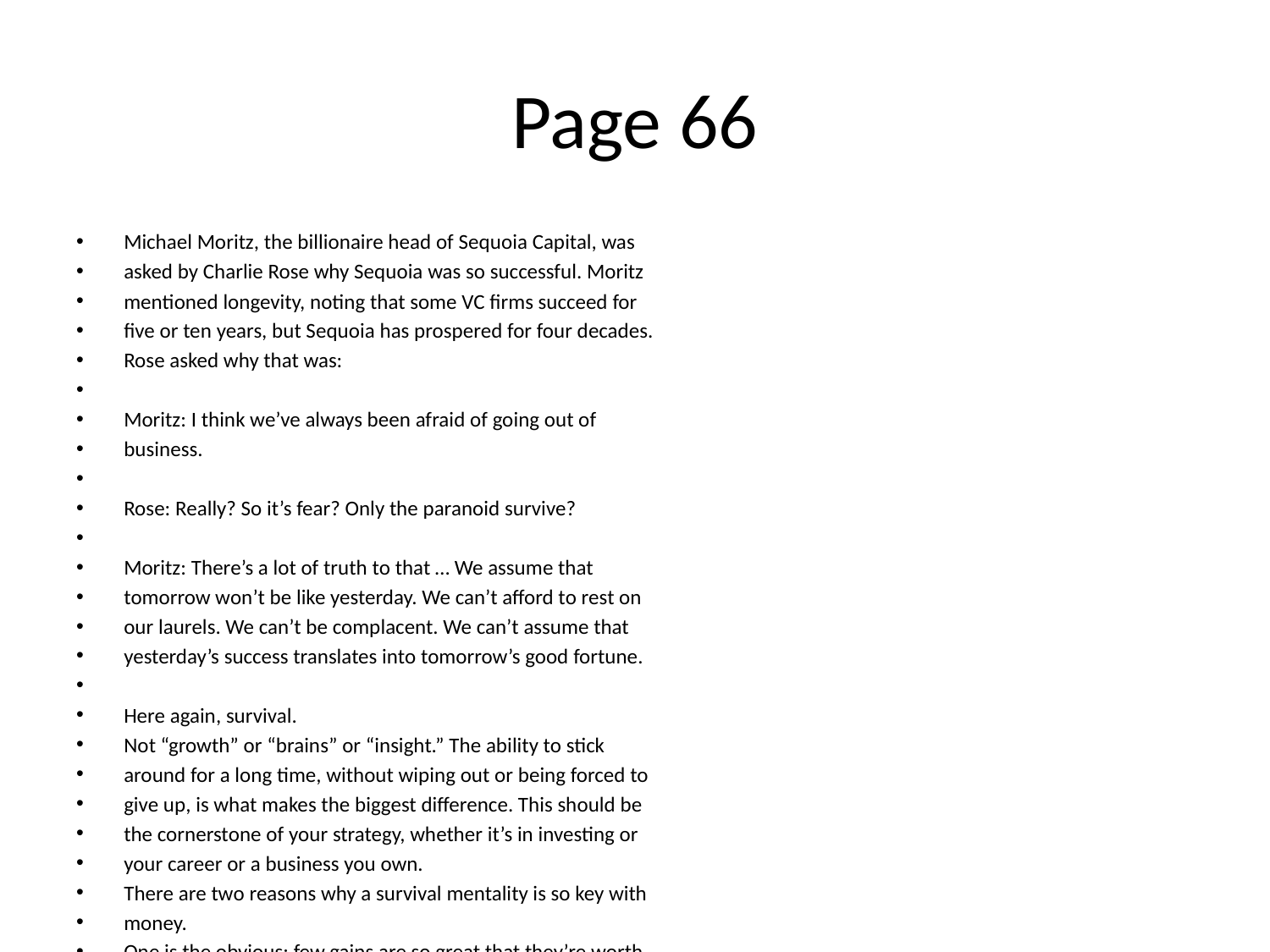

# Page 66
Michael Moritz, the billionaire head of Sequoia Capital, was
asked by Charlie Rose why Sequoia was so successful. Moritz
mentioned longevity, noting that some VC ﬁrms succeed for
ﬁve or ten years, but Sequoia has prospered for four decades.
Rose asked why that was:

Moritz: I think we’ve always been afraid of going out of
business.

Rose: Really? So it’s fear? Only the paranoid survive?

Moritz: There’s a lot of truth to that … We assume that
tomorrow won’t be like yesterday. We can’t aﬀord to rest on
our laurels. We can’t be complacent. We can’t assume that
yesterday’s success translates into tomorrow’s good fortune.

Here again, survival.
Not “growth” or “brains” or “insight.” The ability to stick
around for a long time, without wiping out or being forced to
give up, is what makes the biggest diﬀerence. This should be
the cornerstone of your strategy, whether it’s in investing or
your career or a business you own.
There are two reasons why a survival mentality is so key with
money.
One is the obvious: few gains are so great that they’re worth
wiping yourself out over.